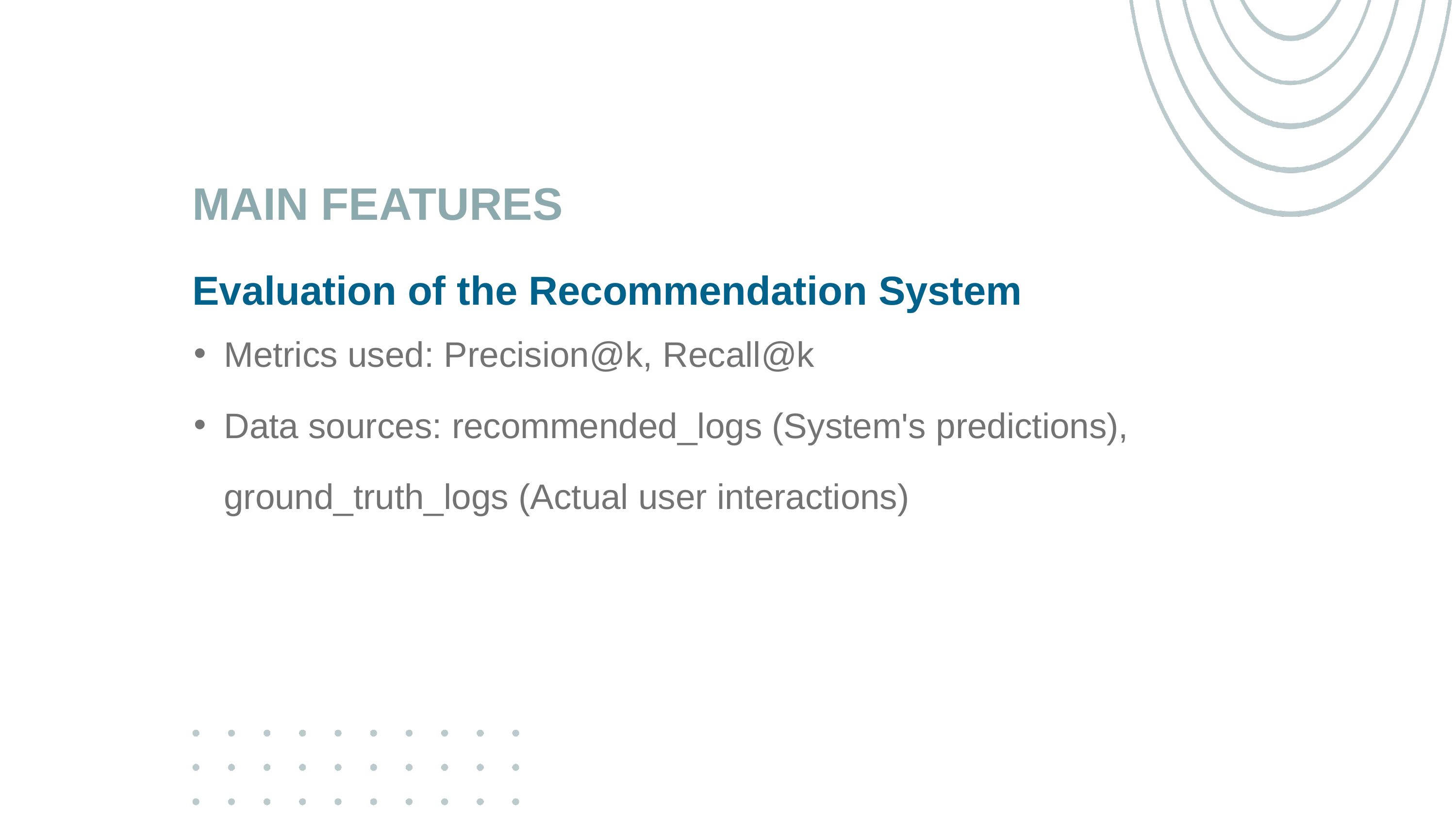

MAIN FEATURES
Evaluation of the Recommendation System
Metrics used: Precision@k, Recall@k
Data sources: recommended_logs (System's predictions), ground_truth_logs (Actual user interactions)